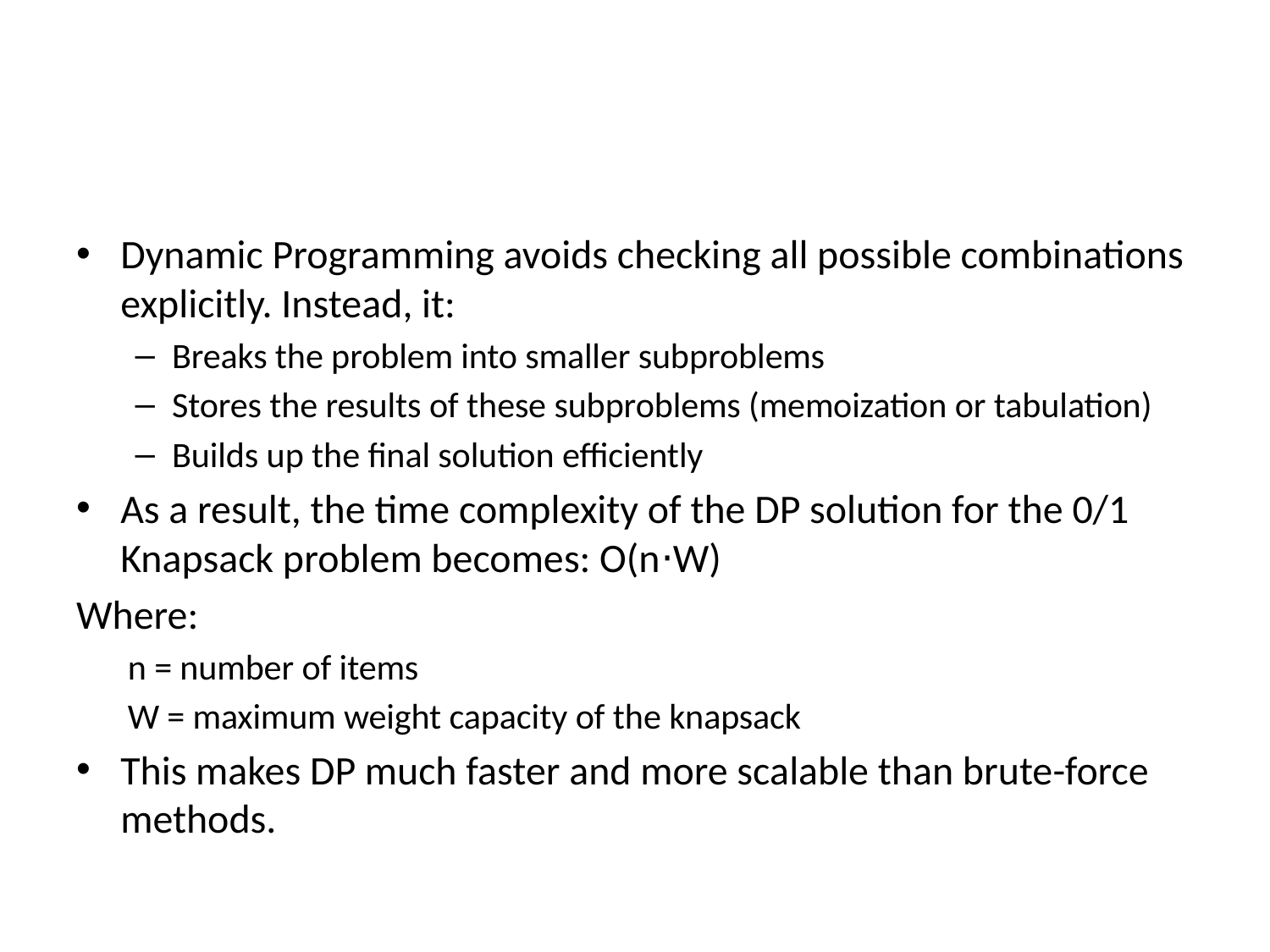

#
Dynamic Programming avoids checking all possible combinations explicitly. Instead, it:
Breaks the problem into smaller subproblems
Stores the results of these subproblems (memoization or tabulation)
Builds up the final solution efficiently
As a result, the time complexity of the DP solution for the 0/1 Knapsack problem becomes: O(n⋅W)
Where:
n = number of items
W = maximum weight capacity of the knapsack
This makes DP much faster and more scalable than brute-force methods.